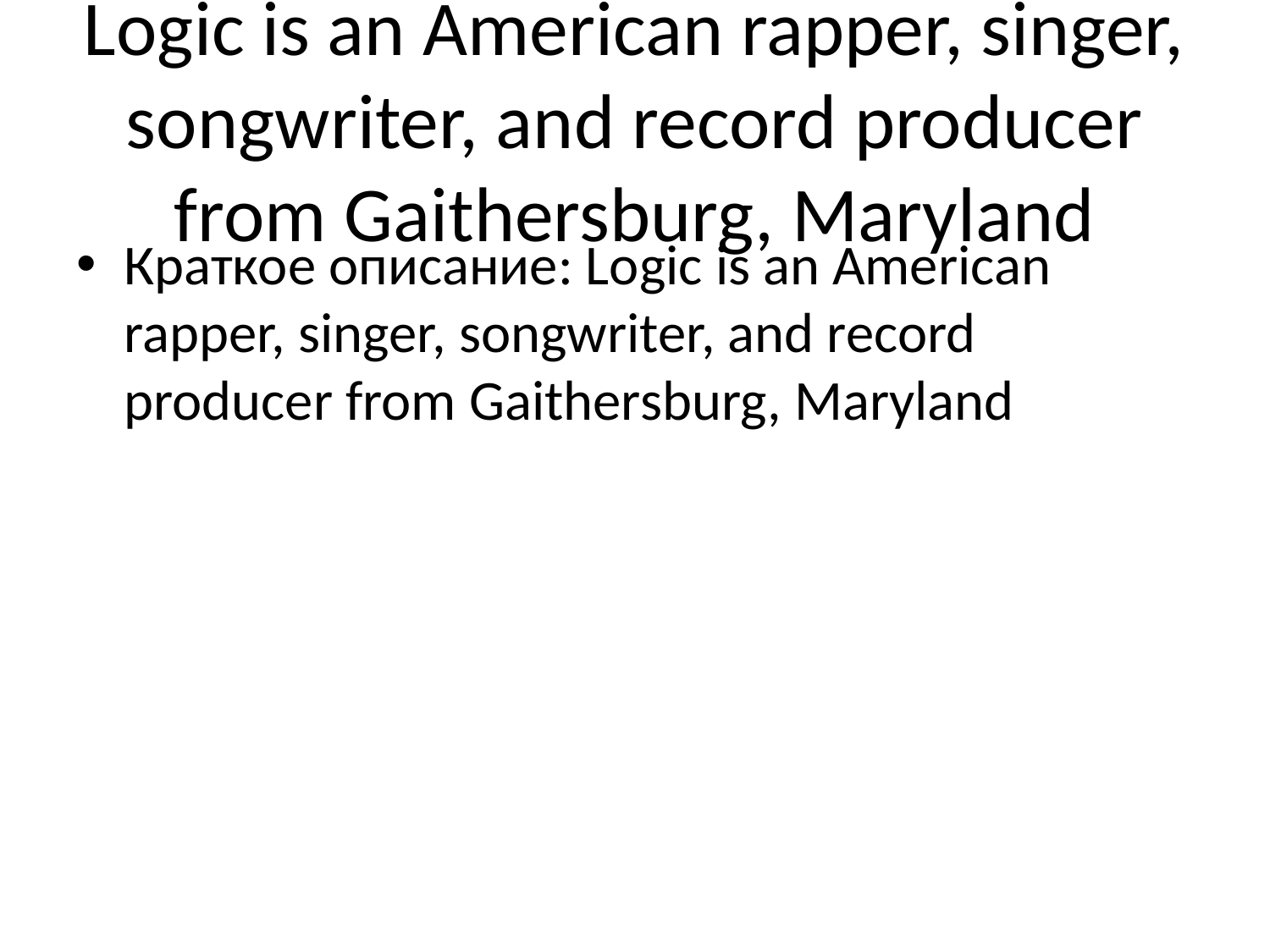

# Logic is an American rapper, singer, songwriter, and record producer from Gaithersburg, Maryland
Краткое описание: Logic is an American rapper, singer, songwriter, and record producer from Gaithersburg, Maryland